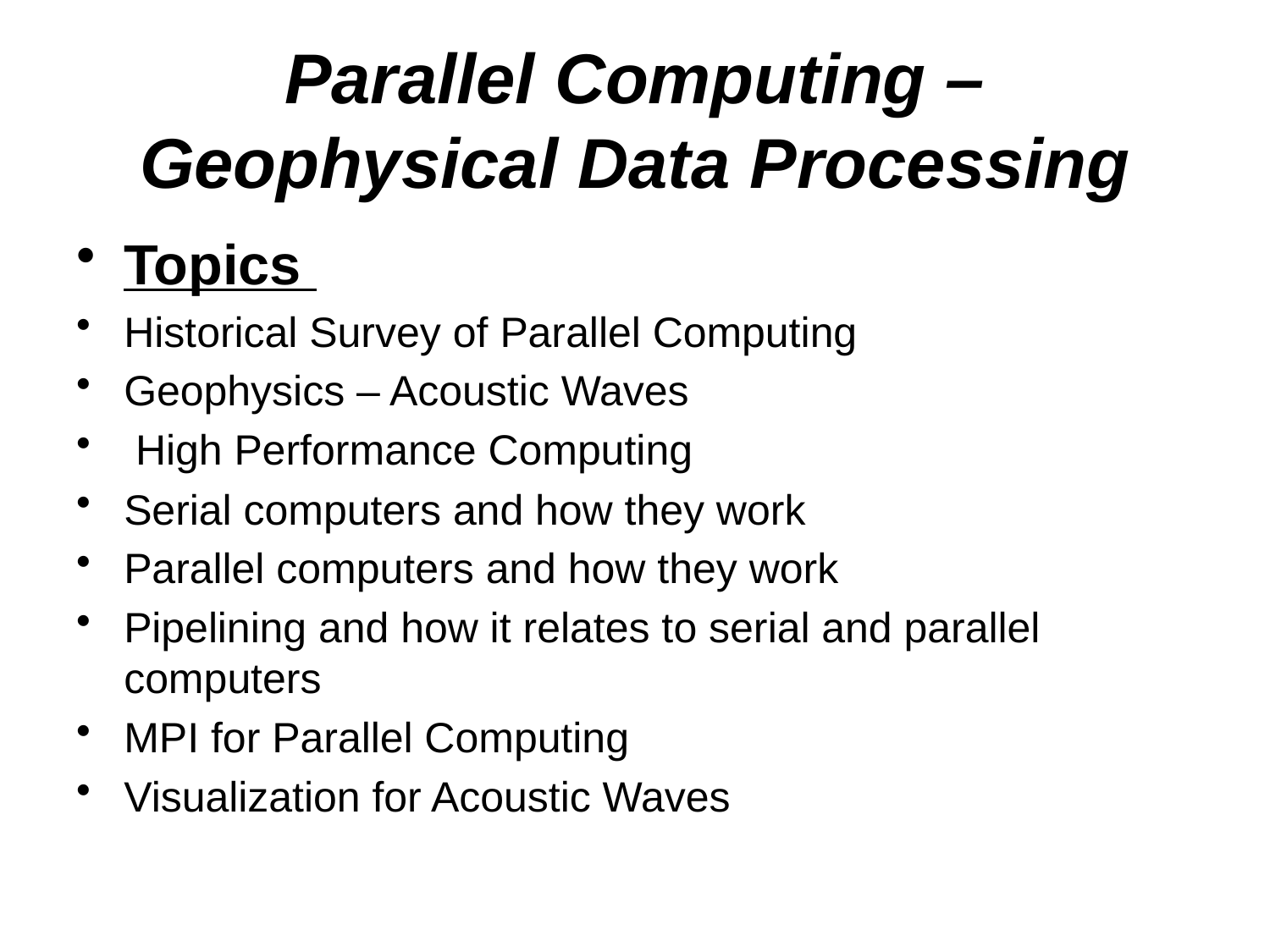

# Parallel Computing – Geophysical Data Processing
Topics
Historical Survey of Parallel Computing
Geophysics – Acoustic Waves
 High Performance Computing
Serial computers and how they work
Parallel computers and how they work
Pipelining and how it relates to serial and parallel computers
MPI for Parallel Computing
Visualization for Acoustic Waves